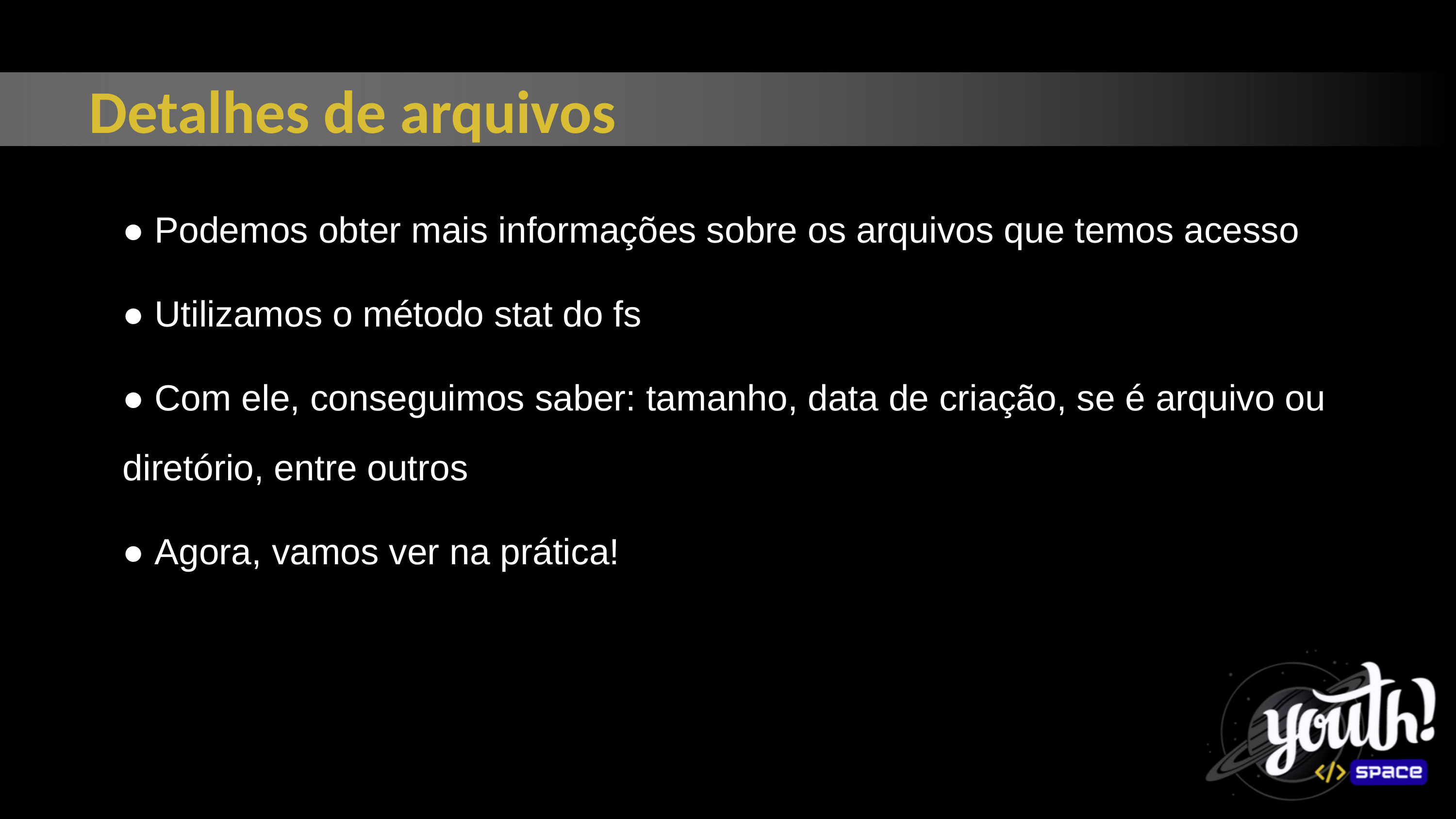

Detalhes de arquivos

● Podemos obter mais informações sobre os arquivos que temos acesso
● Utilizamos o método stat do fs
● Com ele, conseguimos saber: tamanho, data de criação, se é arquivo ou diretório, entre outros
● Agora, vamos ver na prática!